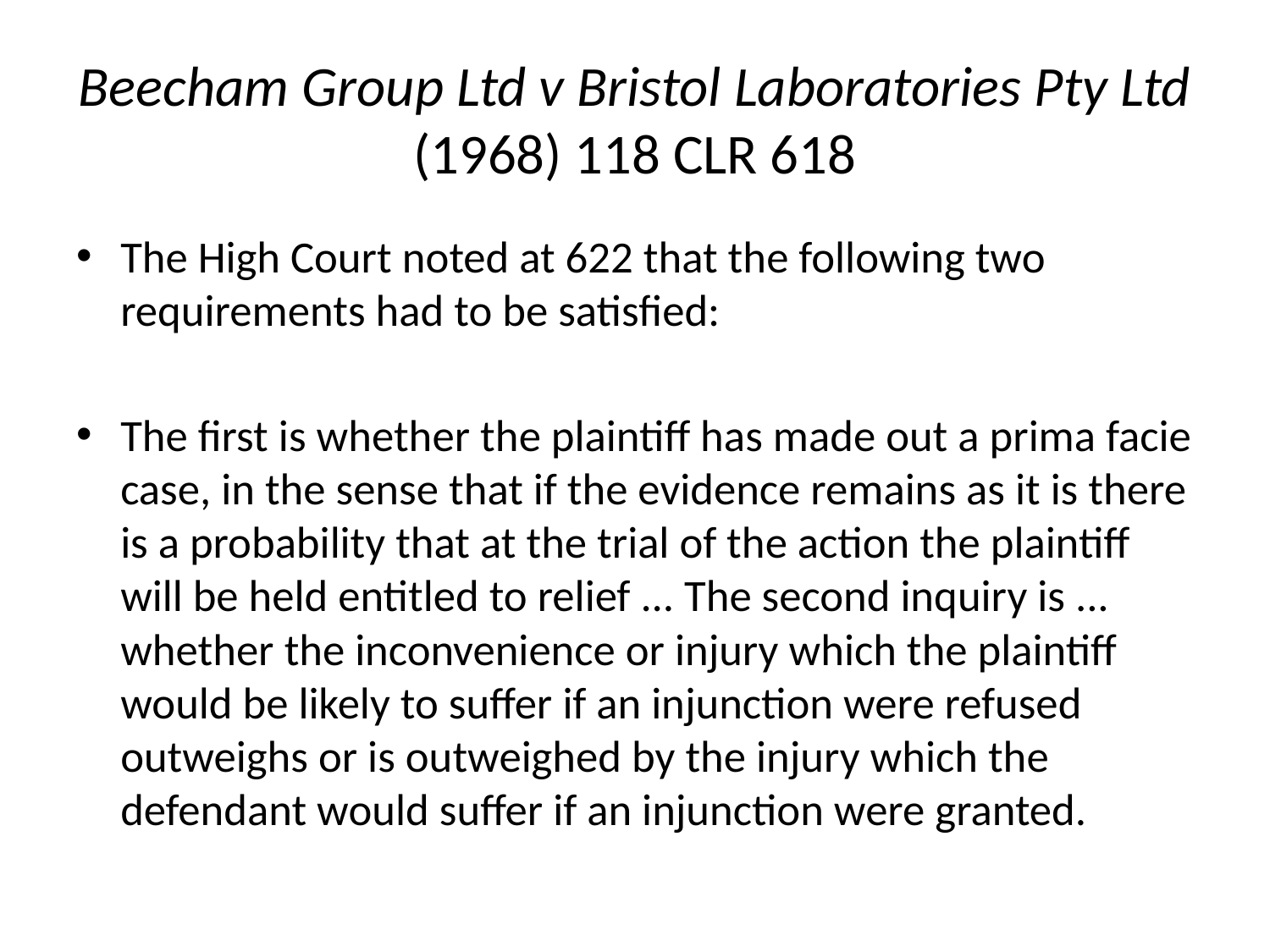

# Beecham Group Ltd v Bristol Laboratories Pty Ltd (1968) 118 CLR 618
The High Court noted at 622 that the following two requirements had to be satisfied:

The first is whether the plaintiff has made out a prima facie case, in the sense that if the evidence remains as it is there is a probability that at the trial of the action the plaintiff will be held entitled to relief ... The second inquiry is ... whether the inconvenience or injury which the plaintiff would be likely to suffer if an injunction were refused outweighs or is outweighed by the injury which the defendant would suffer if an injunction were granted.